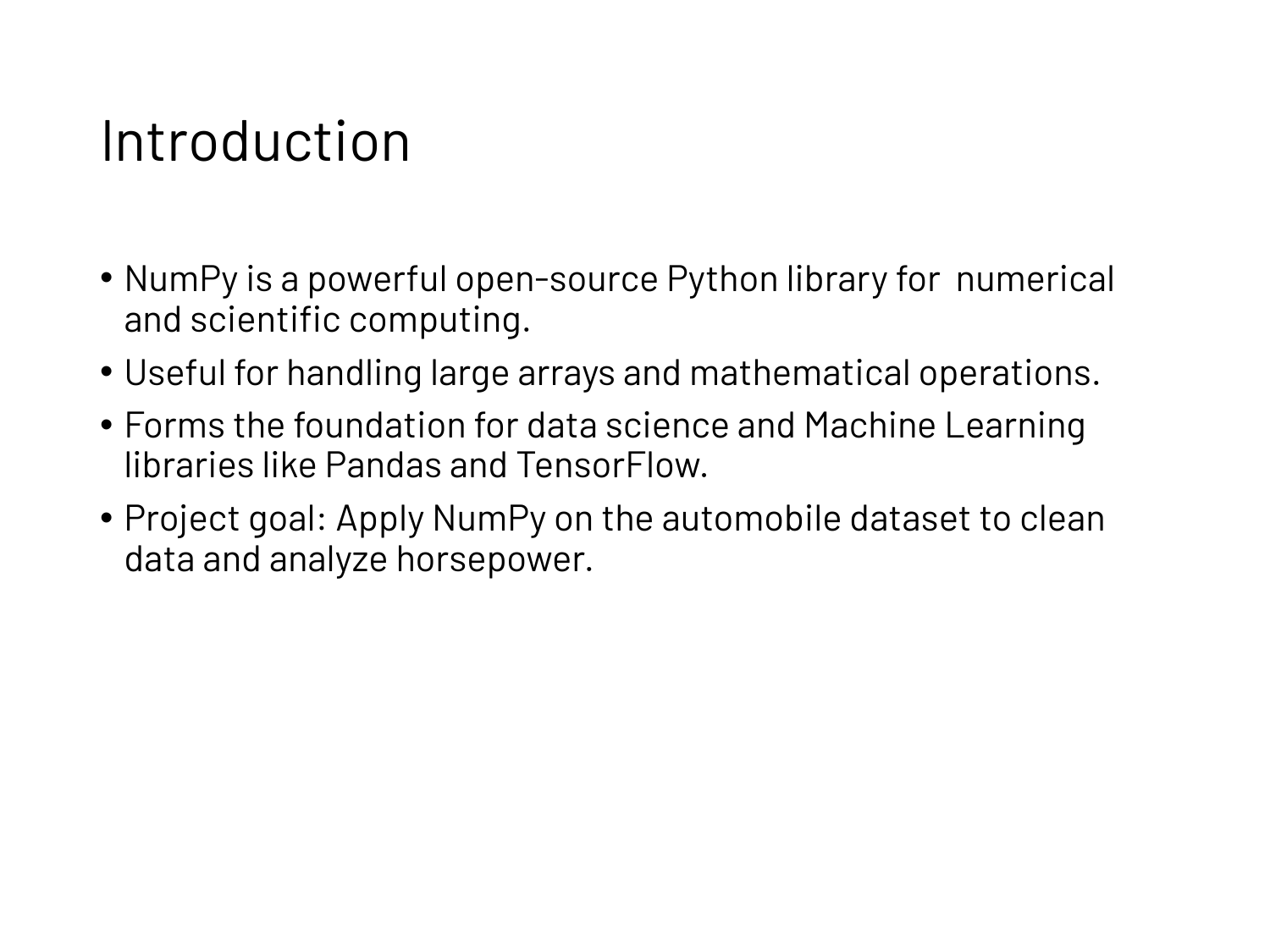

# Introduction
NumPy is a powerful open-source Python library for  numerical and scientific computing.
Useful for handling large arrays and mathematical operations.
Forms the foundation for data science and Machine Learning libraries like Pandas and TensorFlow.
Project goal: Apply NumPy on the automobile dataset to clean data and analyze horsepower.